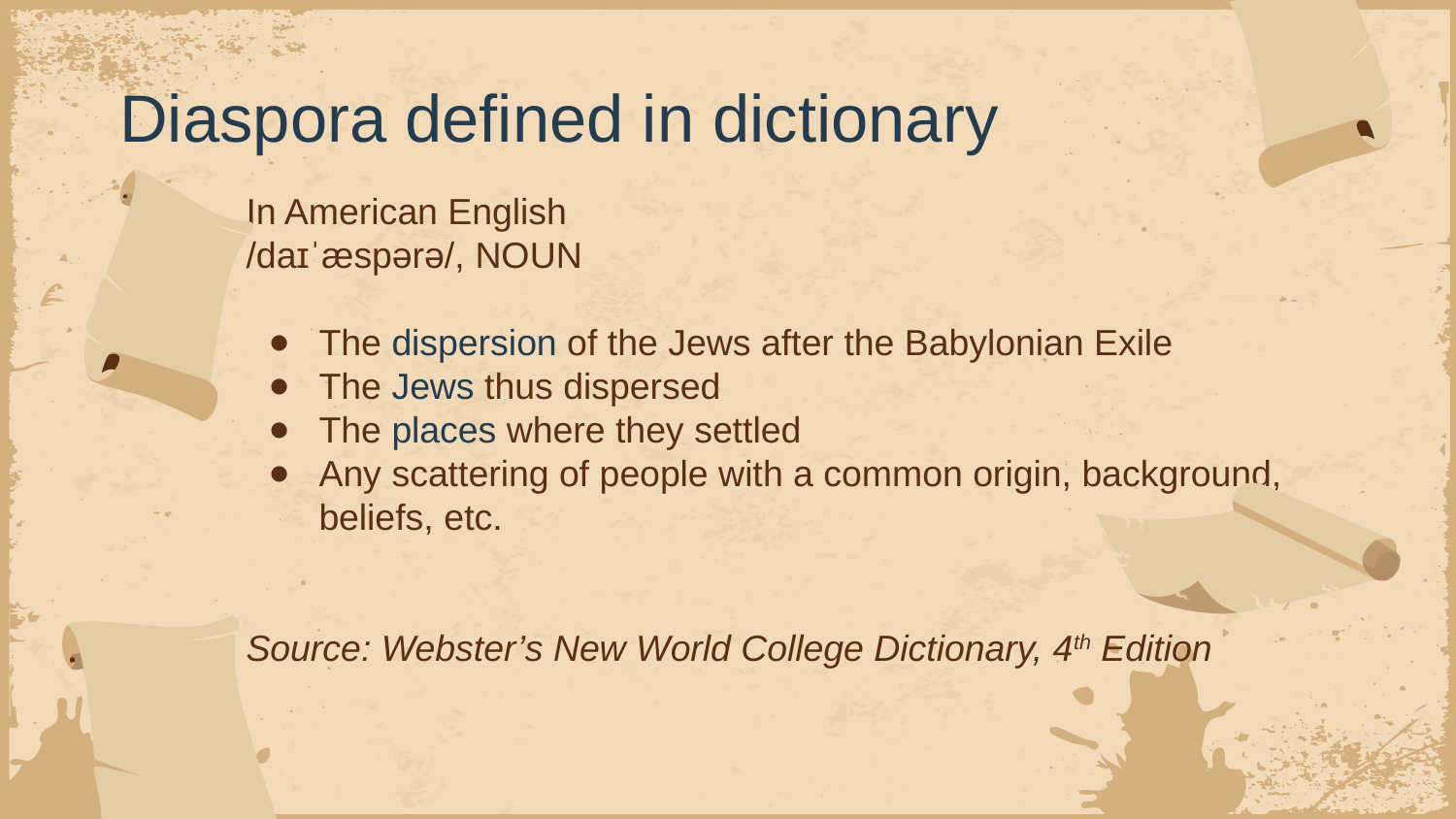

# Diaspora defined in dictionary
In American English
/daɪˈæspərə/, NOUN

The dispersion of the Jews after the Babylonian Exile
The Jews thus dispersed
The places where they settled
Any scattering of people with a common origin, background, beliefs, etc.

Source: Webster’s New World College Dictionary, 4th Edition